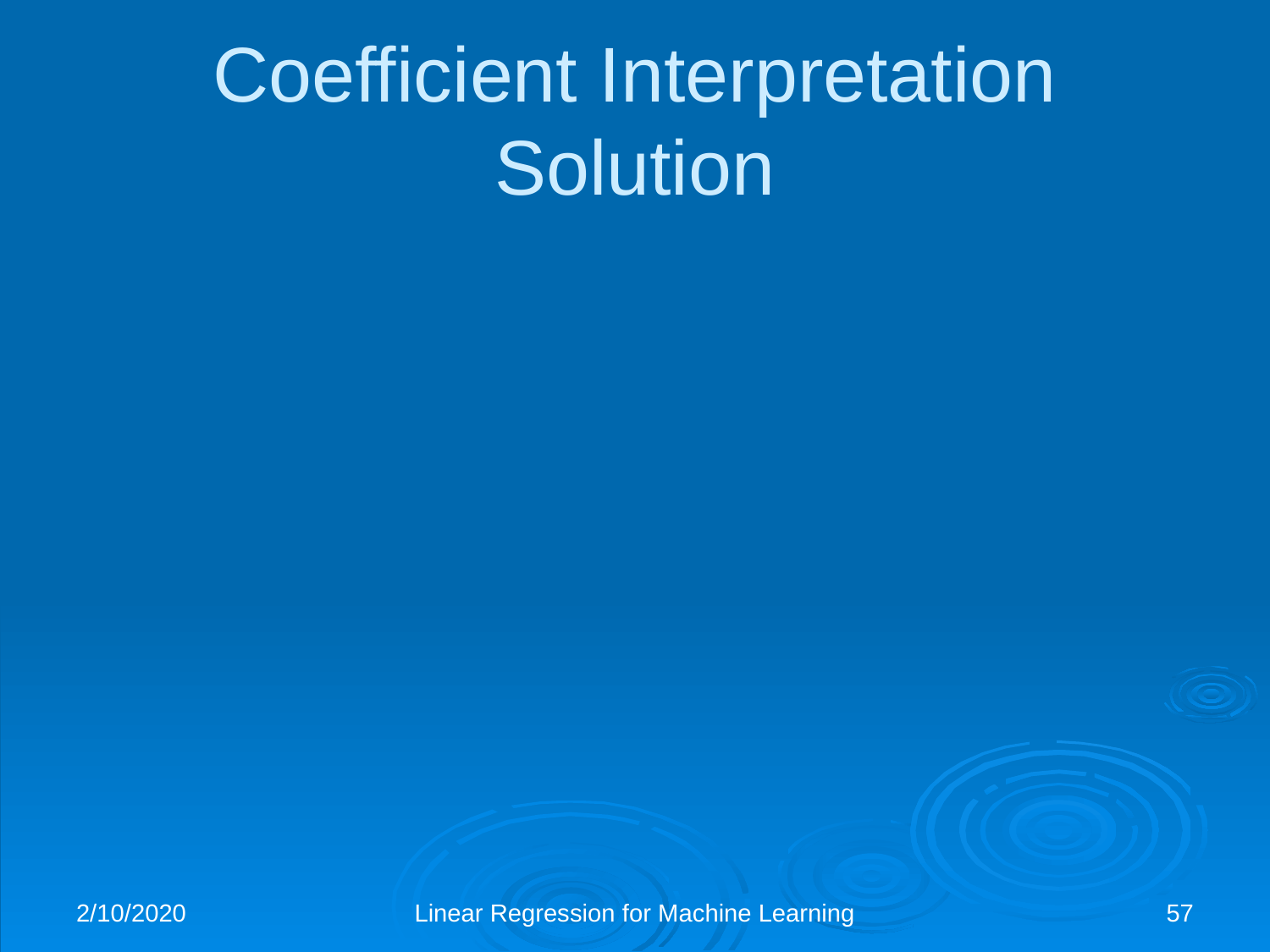

# Coefficient Interpretation Solution
2/10/2020
Linear Regression for Machine Learning
57